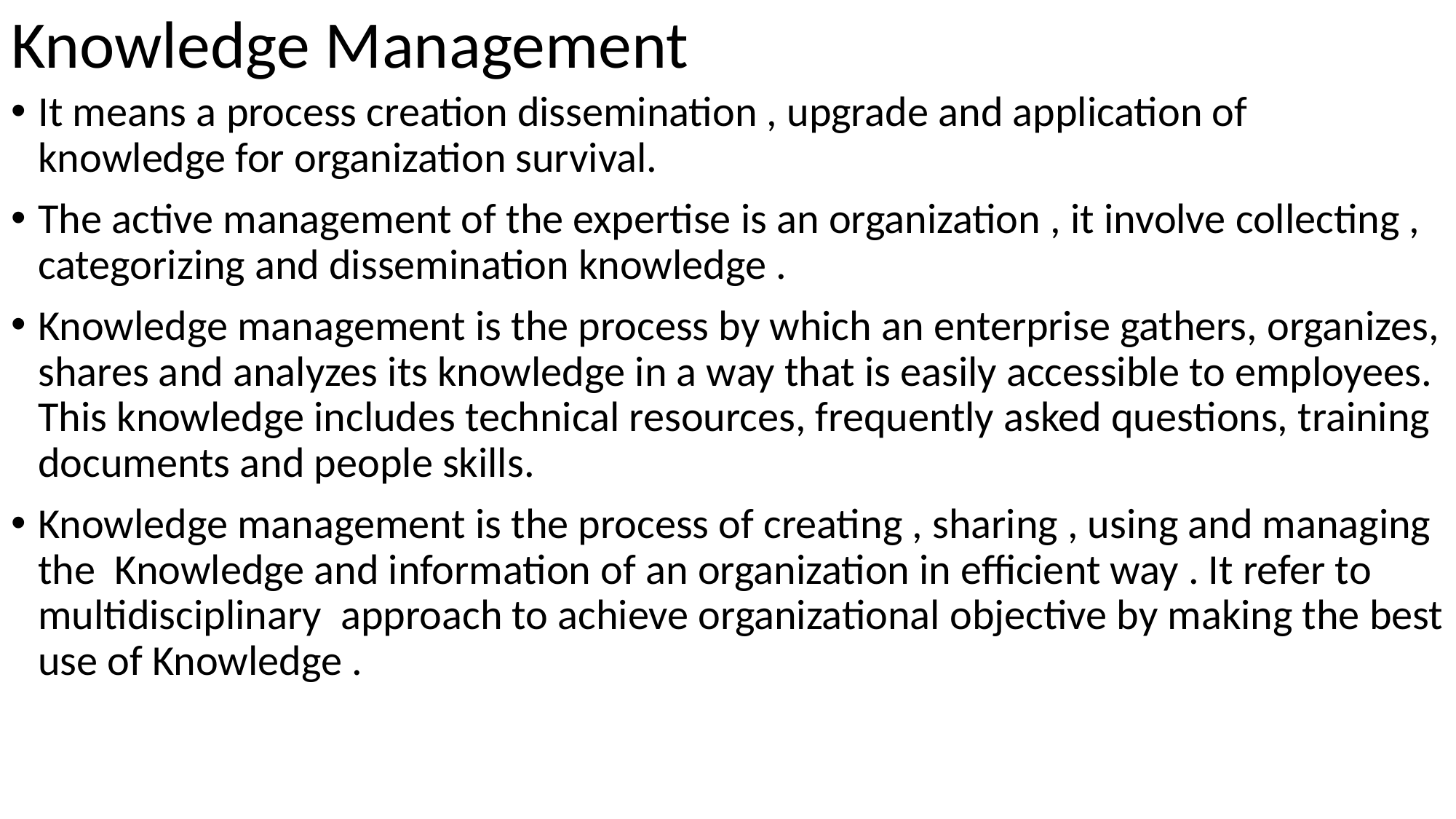

# Knowledge Management
It means a process creation dissemination , upgrade and application of knowledge for organization survival.
The active management of the expertise is an organization , it involve collecting , categorizing and dissemination knowledge .
Knowledge management is the process by which an enterprise gathers, organizes, shares and analyzes its knowledge in a way that is easily accessible to employees. This knowledge includes technical resources, frequently asked questions, training documents and people skills.
Knowledge management is the process of creating , sharing , using and managing the  Knowledge and information of an organization in efficient way . It refer to multidisciplinary  approach to achieve organizational objective by making the best use of Knowledge .